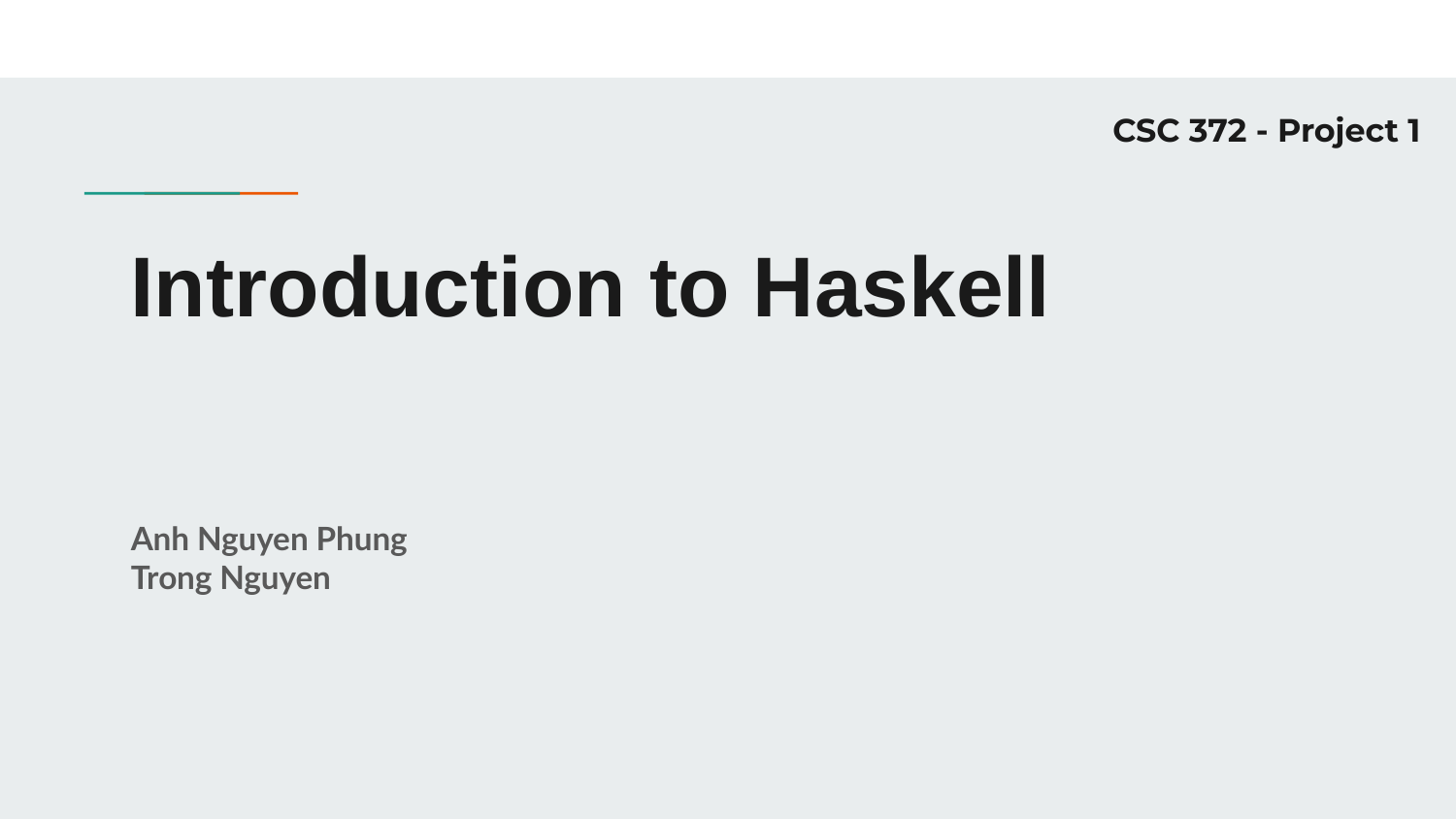

CSC 372 - Project 1
# Introduction to Haskell

Anh Nguyen Phung
Trong Nguyen